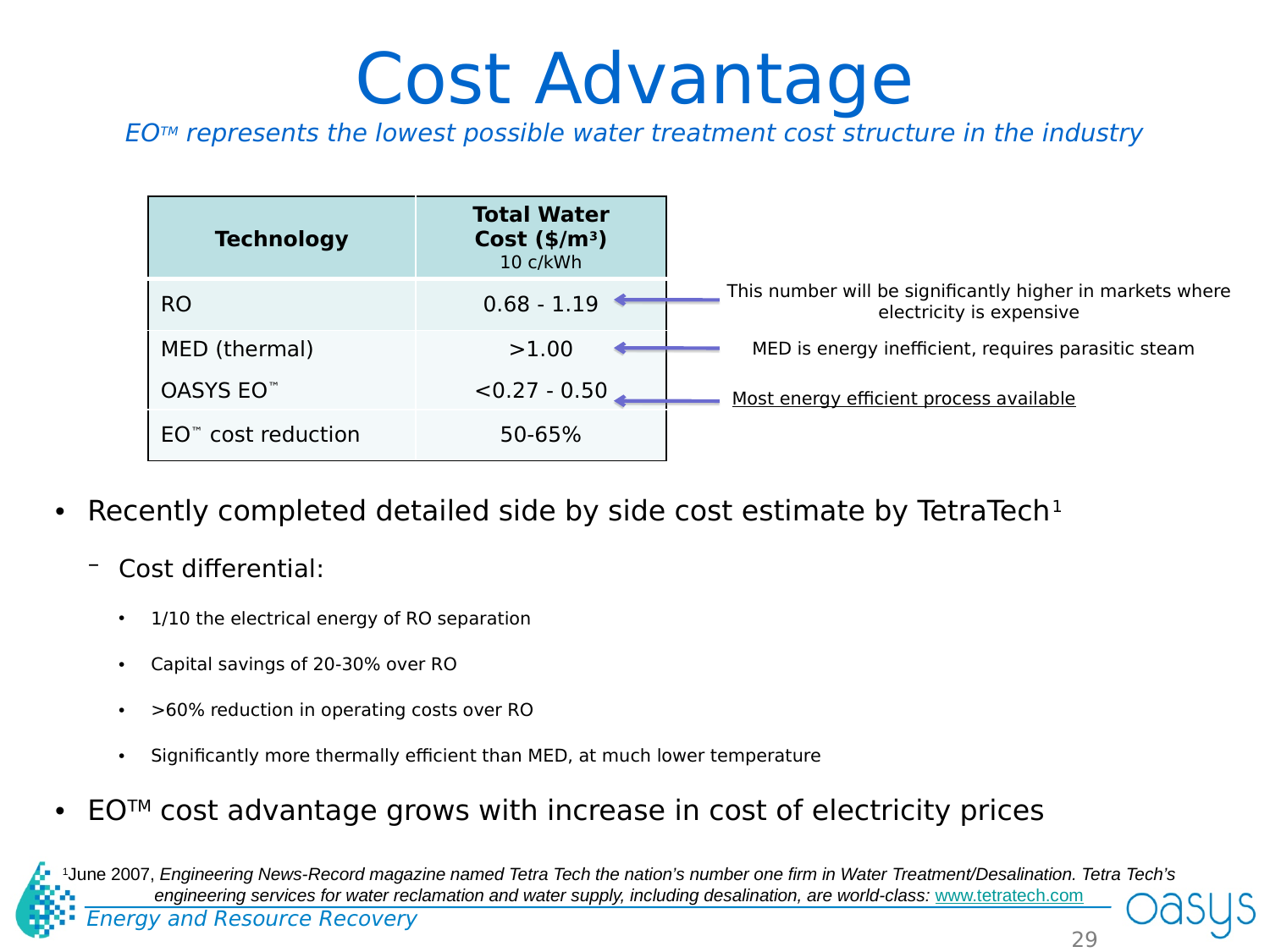

# Cost Advantage EOTM represents the lowest possible water treatment cost structure in the industry
| Technology | Total Water Cost ($/m3) 10 c/kWh |
| --- | --- |
| RO | 0.68 - 1.19 |
| MED (thermal) OASYS EO™ | >1.00 <0.27 - 0.50 |
| EO™ cost reduction | 50-65% |
This number will be significantly higher in markets where electricity is expensive
MED is energy inefficient, requires parasitic steam
Most energy efficient process available
Recently completed detailed side by side cost estimate by TetraTech1
Cost differential:
1/10 the electrical energy of RO separation
Capital savings of 20-30% over RO
>60% reduction in operating costs over RO
Significantly more thermally efficient than MED, at much lower temperature
EOTM cost advantage grows with increase in cost of electricity prices

1June 2007, Engineering News-Record magazine named Tetra Tech the nation’s number one firm in Water Treatment/Desalination. Tetra Tech’s engineering services for water reclamation and water supply, including desalination, are world-class: www.tetratech.com
29